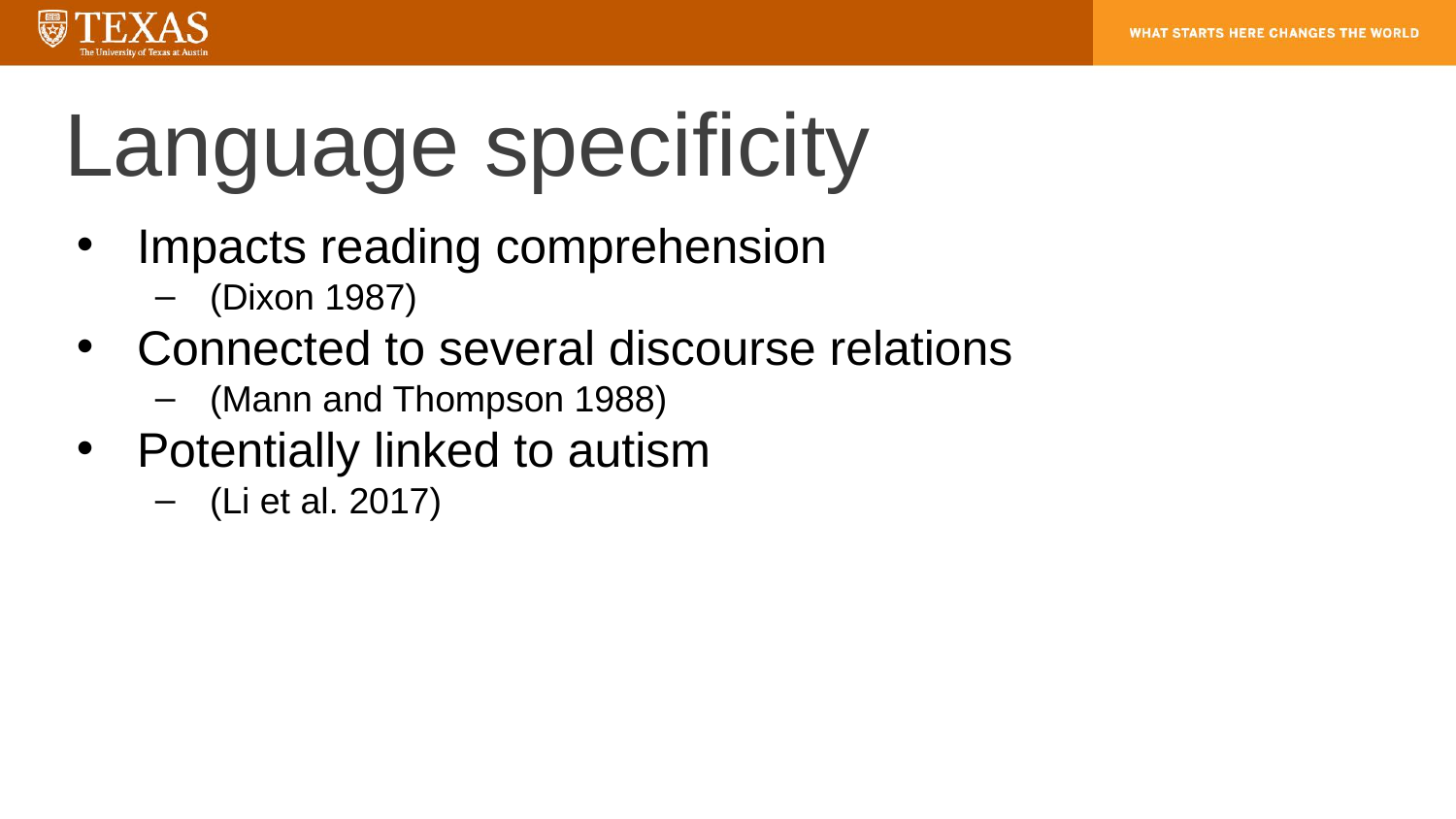

# Language specificity
Impacts reading comprehension
(Dixon 1987)
Connected to several discourse relations
(Mann and Thompson 1988)
Potentially linked to autism
(Li et al. 2017)